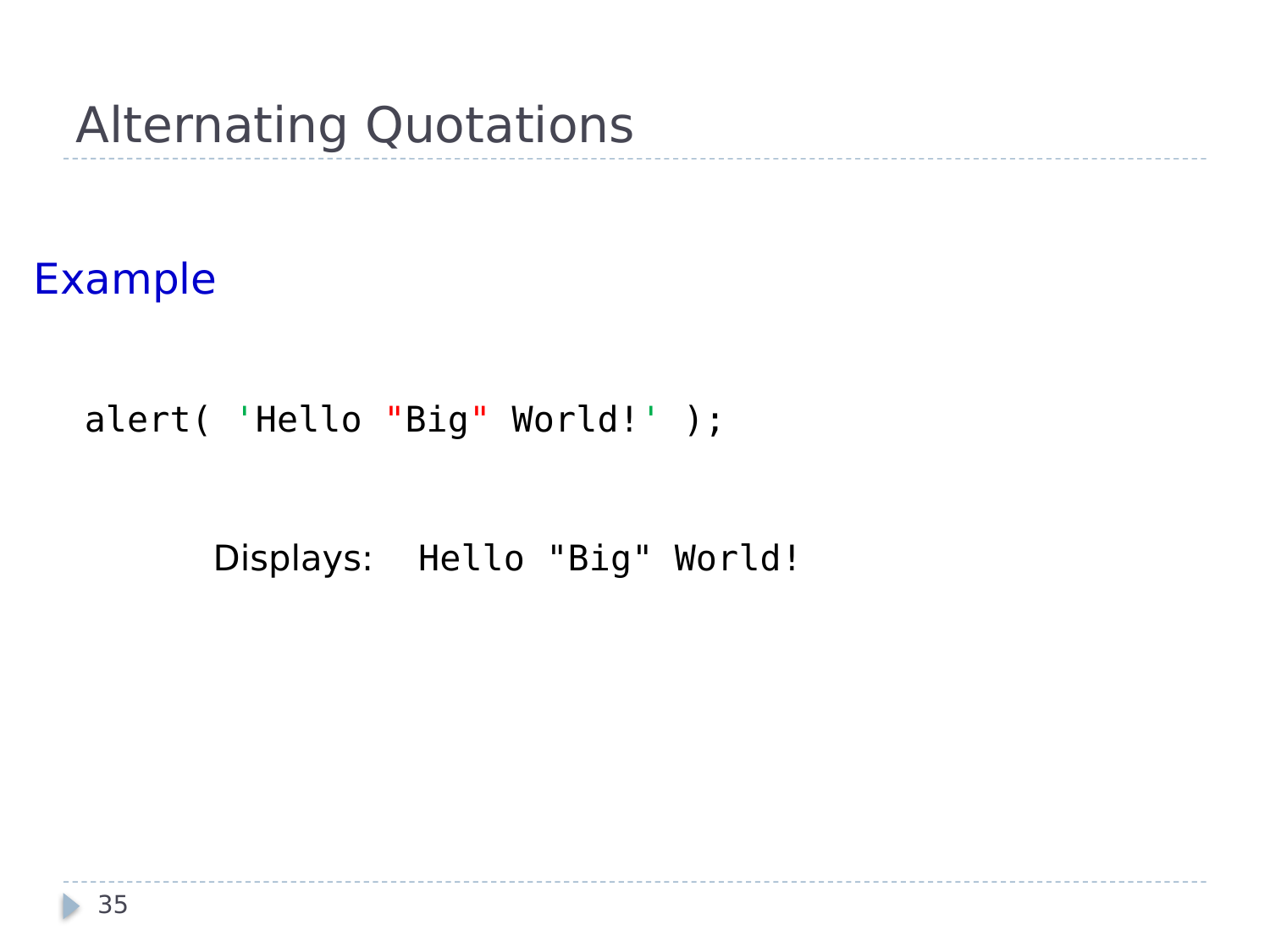

# Alternating Quotations
Example
  alert( 'Hello "Big" World!' );
                Displays:    Hello "Big" World!
35